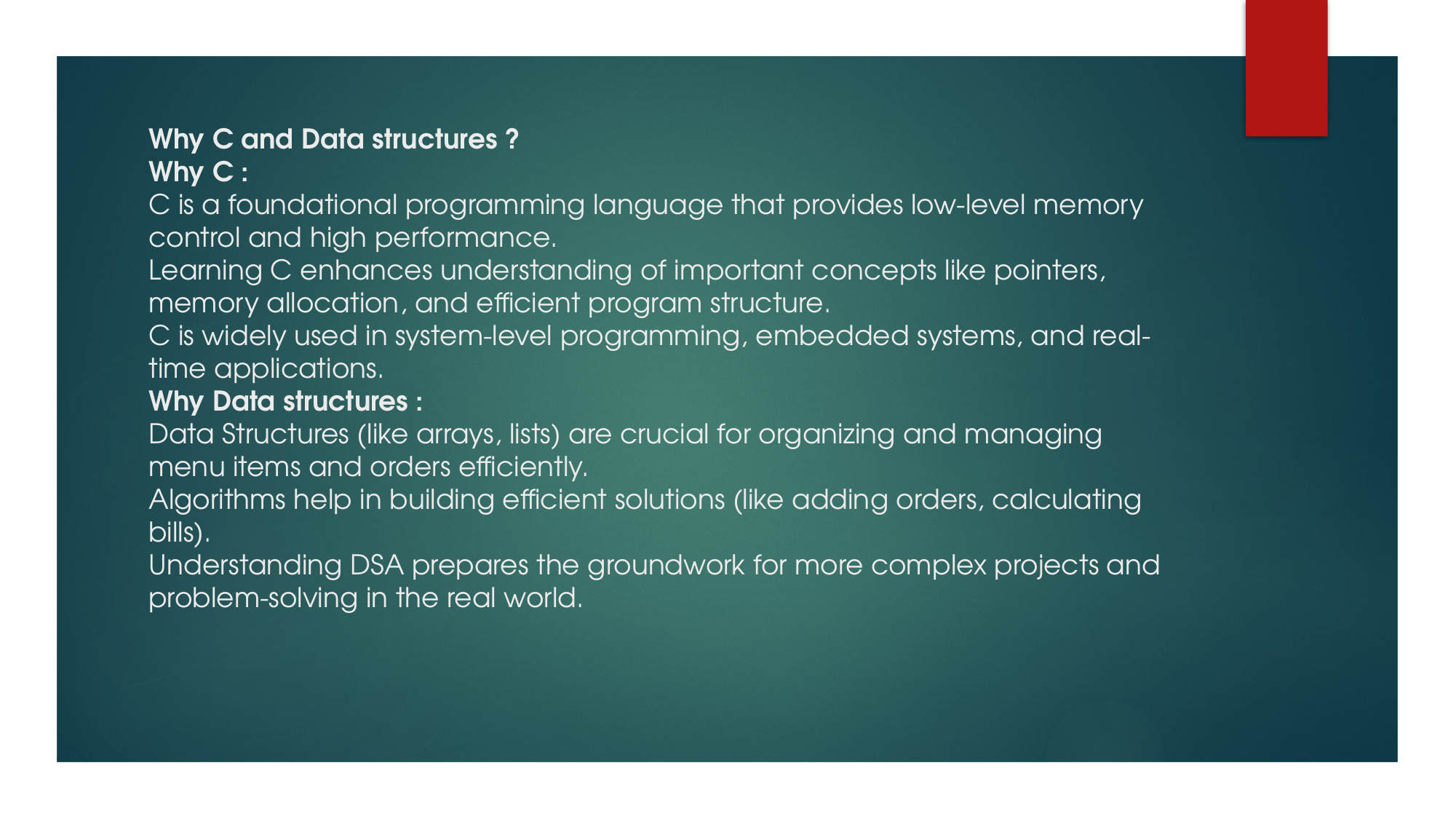

# Why C and Data structures ? Why C : C is a foundational programming language that provides low-level memory control and high performance. Learning C enhances understanding of important concepts like pointers, memory allocation, and efficient program structure. C is widely used in system-level programming, embedded systems, and real-time applications. Why Data structures : Data Structures (like arrays, lists) are crucial for organizing and managing menu items and orders efficiently. Algorithms help in building efficient solutions (like adding orders, calculating bills). Understanding DSA prepares the groundwork for more complex projects and problem-solving in the real world.